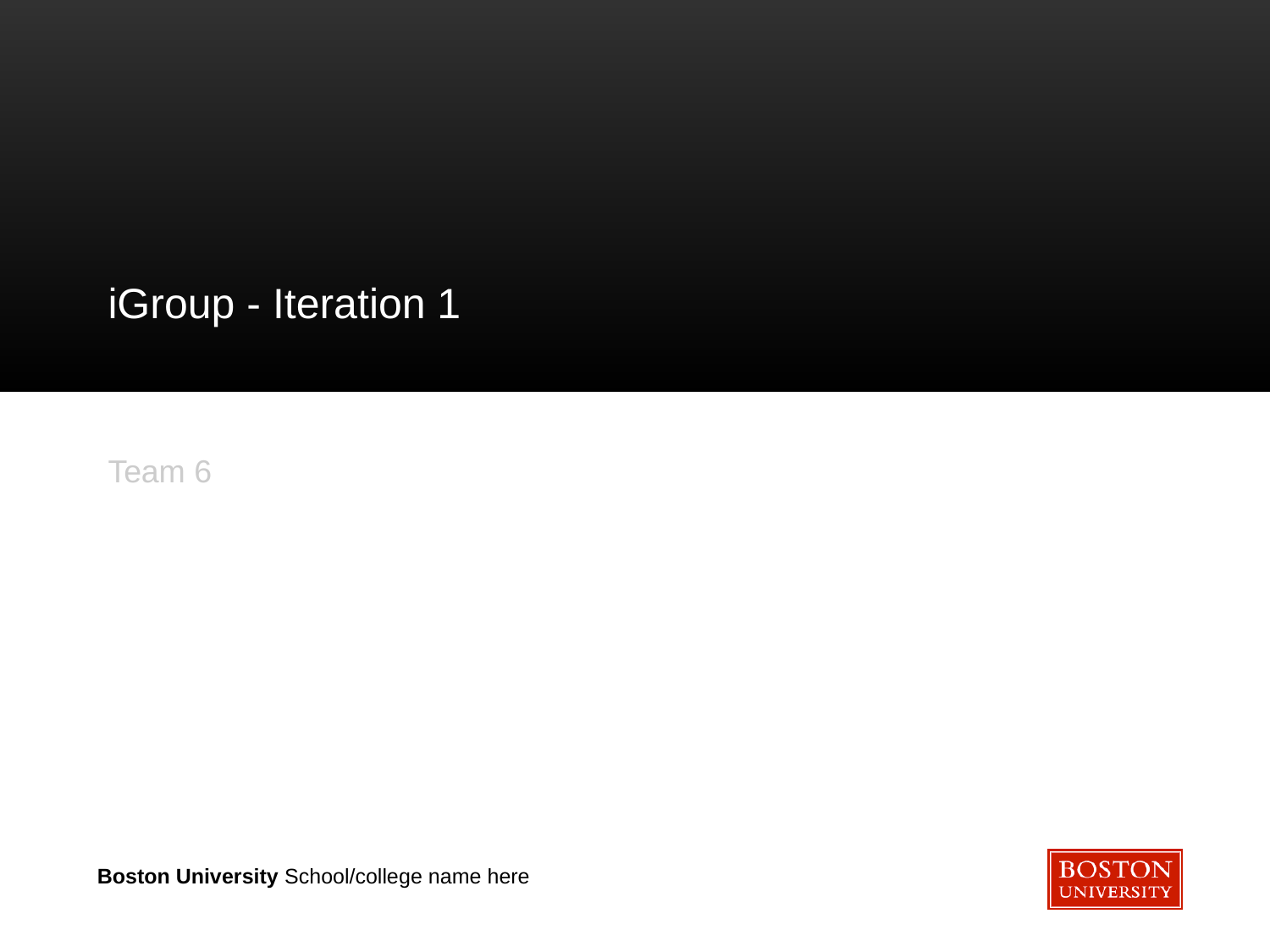

# iGroup - Iteration 1
Team 6